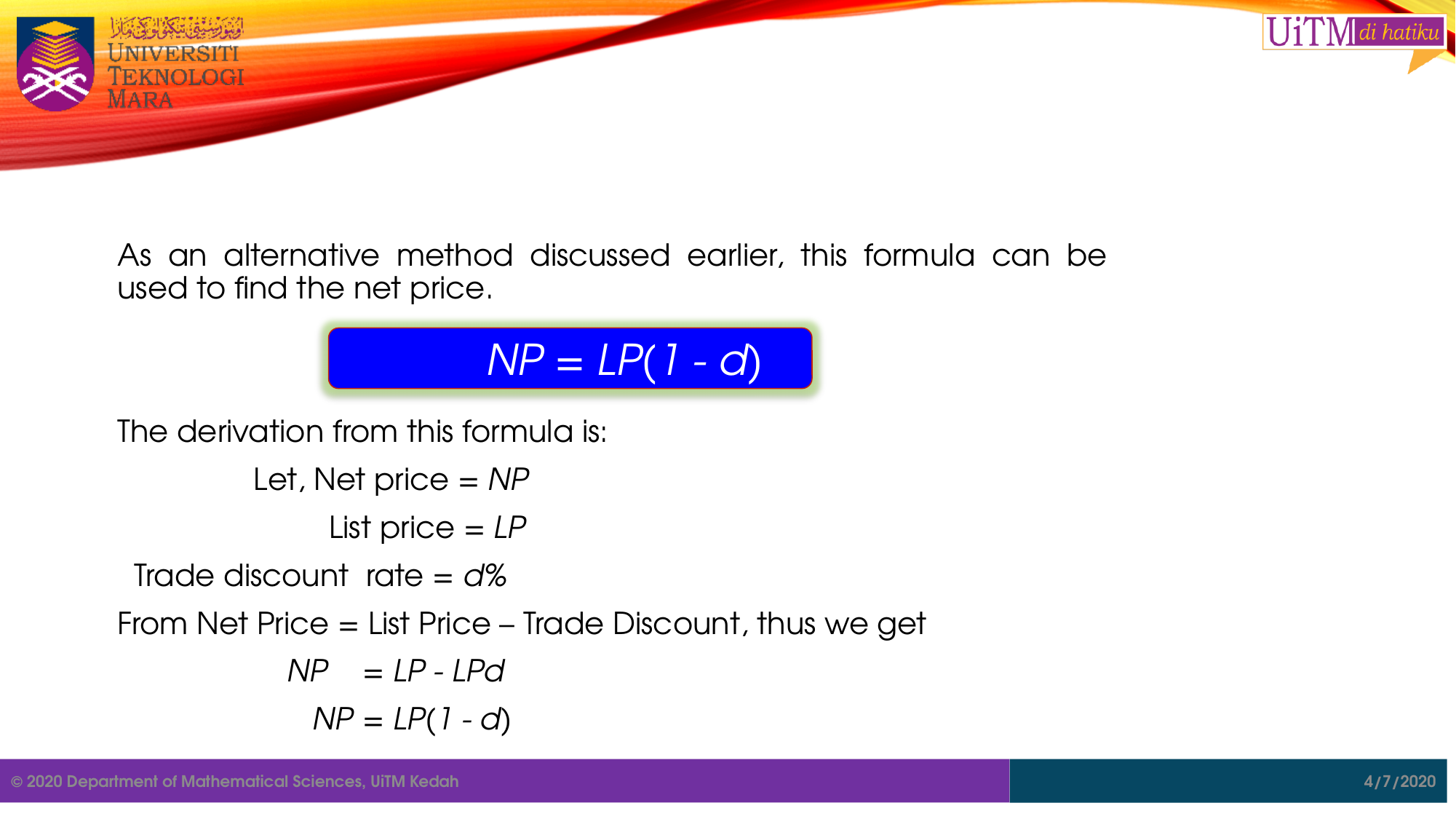

#
As an alternative method discussed earlier, this formula can be used to find the net price.

The derivation from this formula is:
         	Let, Net price = NP
		         List price = LP
  Trade discount  rate = d%
From Net Price = List Price – Trade Discount, thus we get
	                 NP	= LP - LPd
		       NP	= LP(1 - d)

	NP = LP(1 - d)